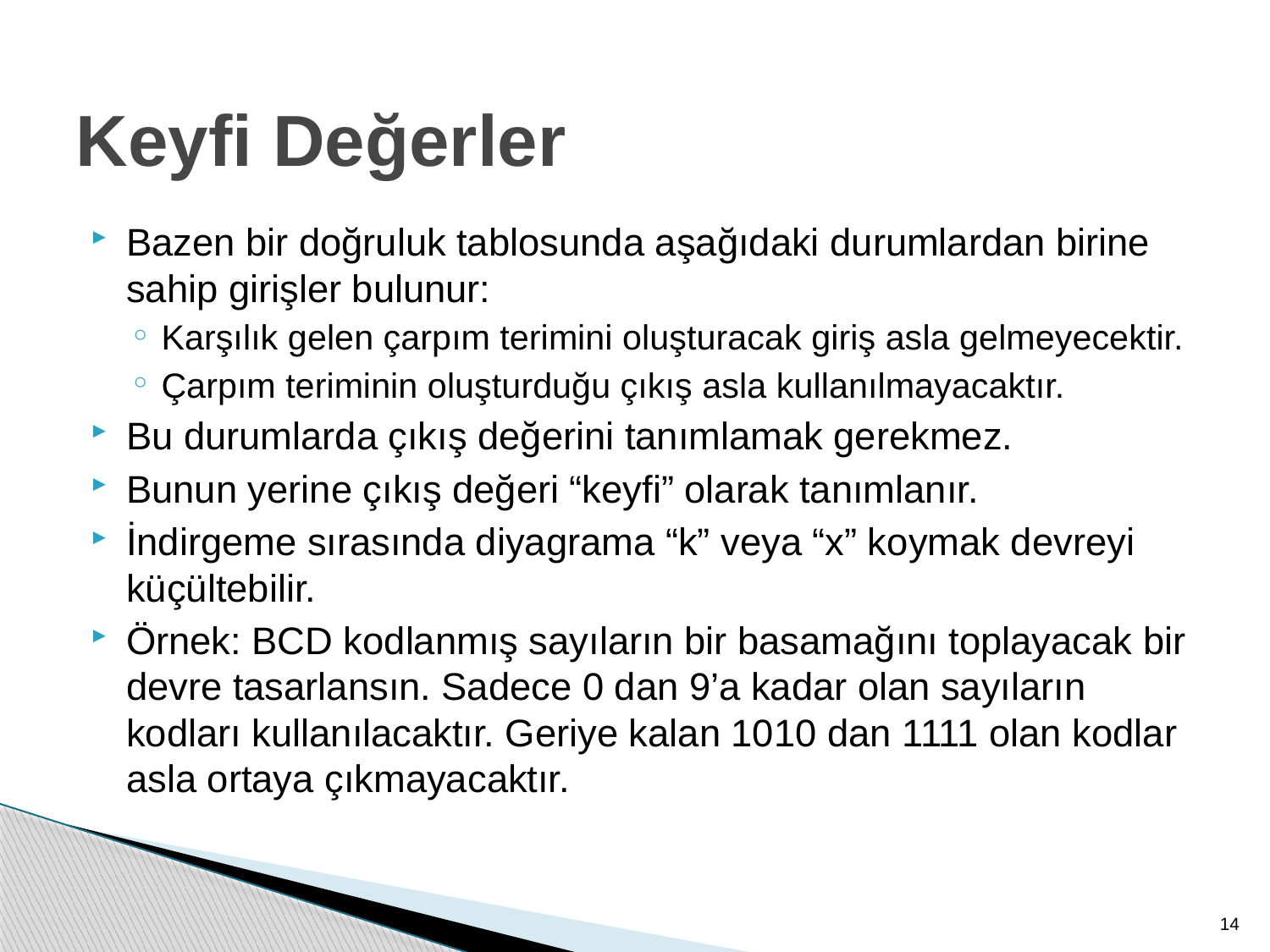

# Keyfi Değerler
Bazen bir doğruluk tablosunda aşağıdaki durumlardan birine sahip girişler bulunur:
Karşılık gelen çarpım terimini oluşturacak giriş asla gelmeyecektir.
Çarpım teriminin oluşturduğu çıkış asla kullanılmayacaktır.
Bu durumlarda çıkış değerini tanımlamak gerekmez.
Bunun yerine çıkış değeri “keyfi” olarak tanımlanır.
İndirgeme sırasında diyagrama “k” veya “x” koymak devreyi küçültebilir.
Örnek: BCD kodlanmış sayıların bir basamağını toplayacak bir devre tasarlansın. Sadece 0 dan 9’a kadar olan sayıların kodları kullanılacaktır. Geriye kalan 1010 dan 1111 olan kodlar asla ortaya çıkmayacaktır.

14